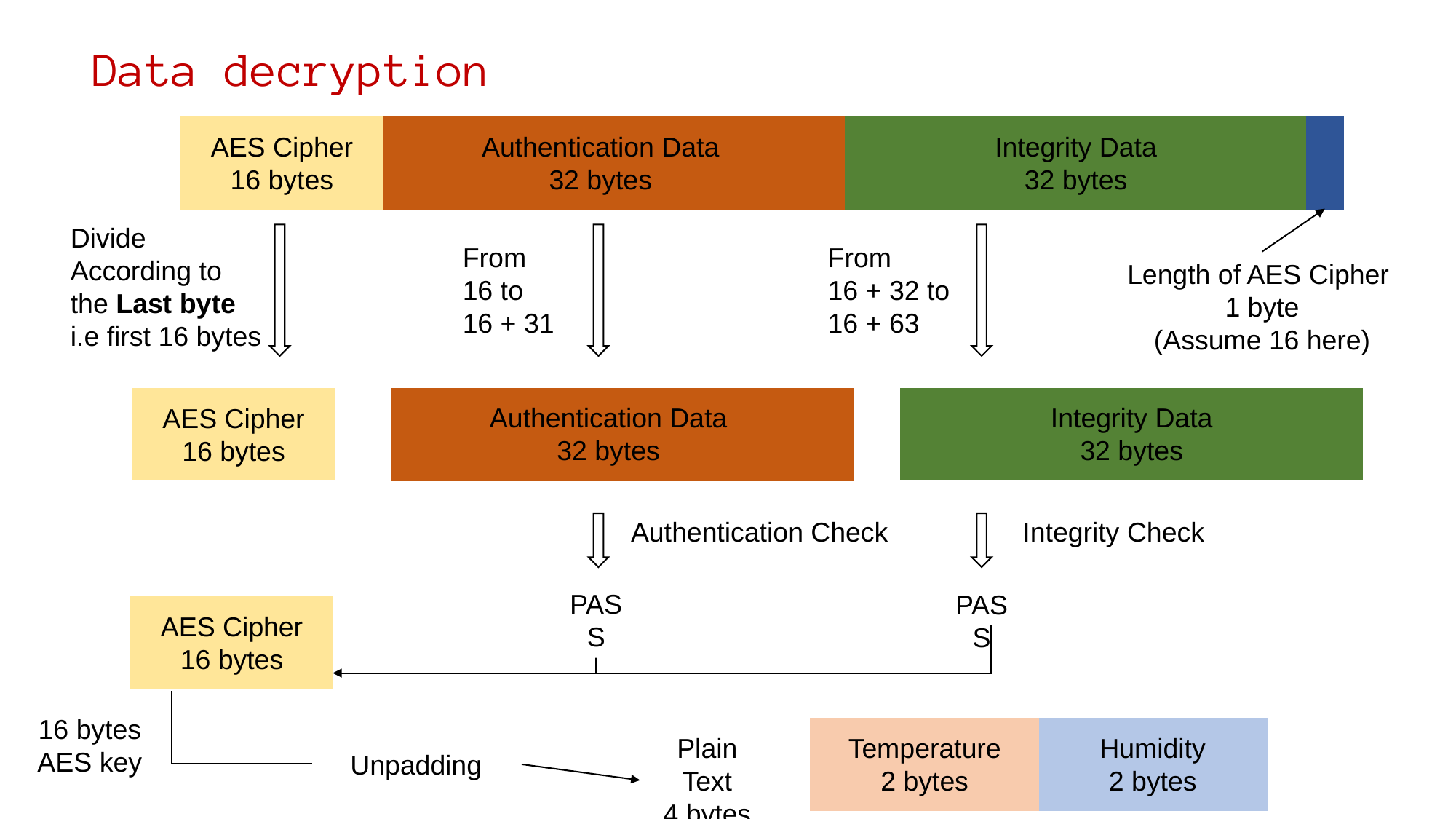

Data decryption

Integrity Data
32 bytes
Authentication Data
32 bytes
AES Cipher
16 bytes
Divide According to the Last byte
i.e first 16 bytes

From
16 to
16 + 31
From
16 + 32 to
16 + 63
Length of AES Cipher
1 byte
(Assume 16 here)

Integrity Data
32 bytes
Authentication Data
32 bytes
AES Cipher
16 bytes
Authentication Check
Integrity Check

PASS
PASS

AES Cipher
16 bytes
16 bytes
AES key

Plain Text
4 bytes
Humidity
2 bytes
Temperature
2 bytes
Unpadding